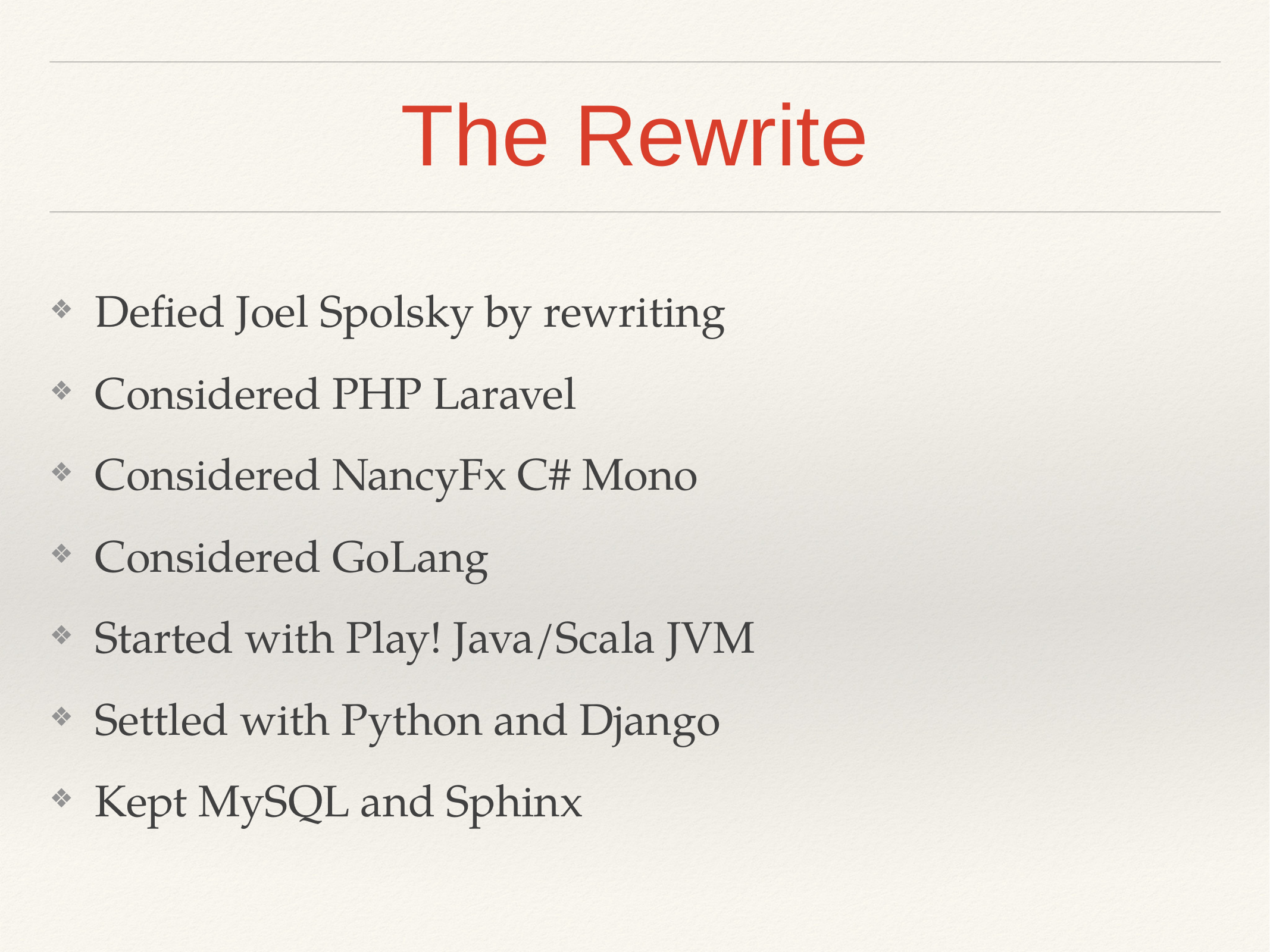

# The Rewrite
Defied Joel Spolsky by rewriting
Considered PHP Laravel
Considered NancyFx C# Mono
Considered GoLang
Started with Play! Java/Scala JVM
Settled with Python and Django
Kept MySQL and Sphinx